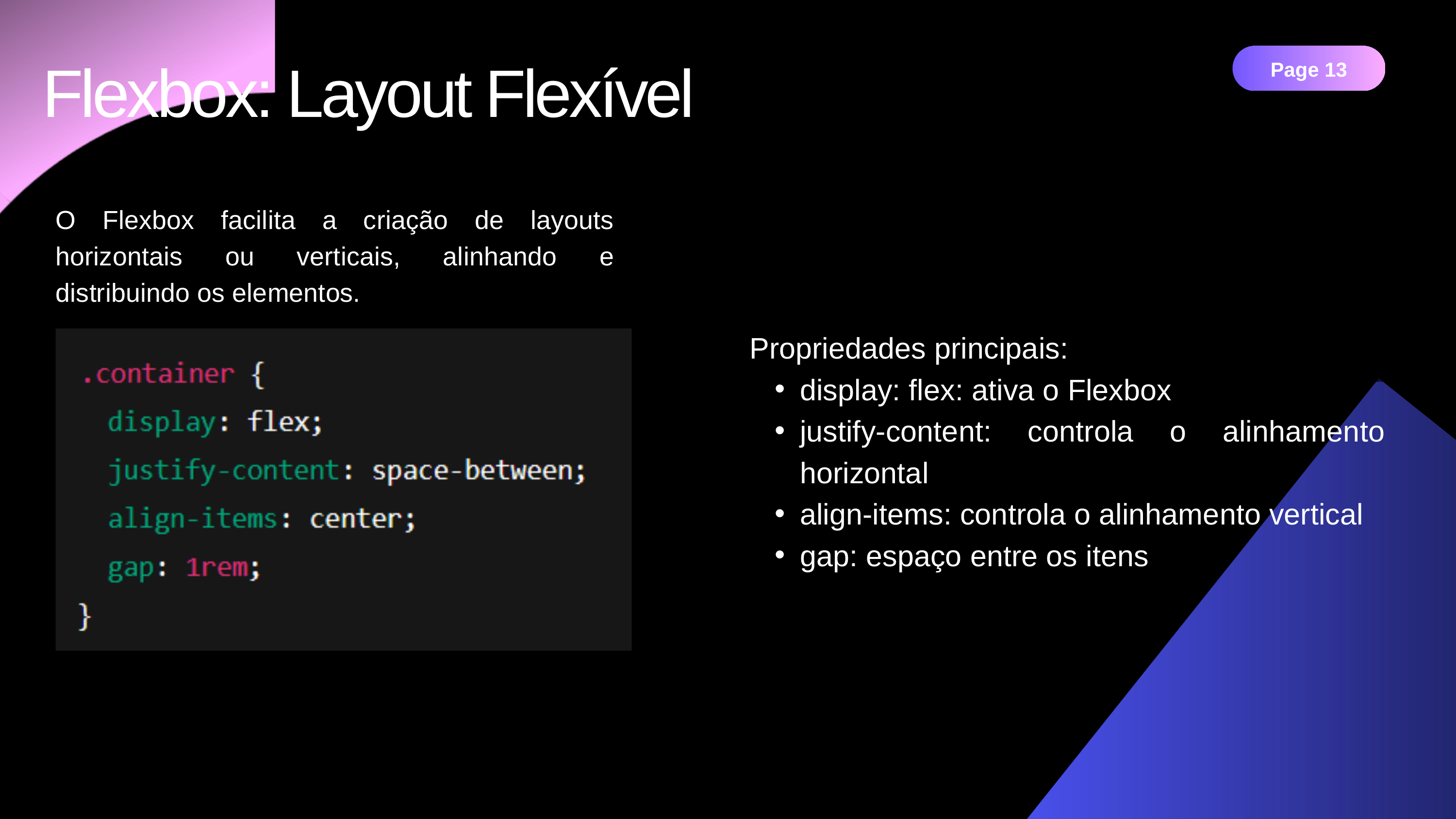

Flexbox: Layout Flexível
Page 13
O Flexbox facilita a criação de layouts horizontais ou verticais, alinhando e distribuindo os elementos.
Propriedades principais:
display: flex: ativa o Flexbox
justify-content: controla o alinhamento horizontal
align-items: controla o alinhamento vertical
gap: espaço entre os itens